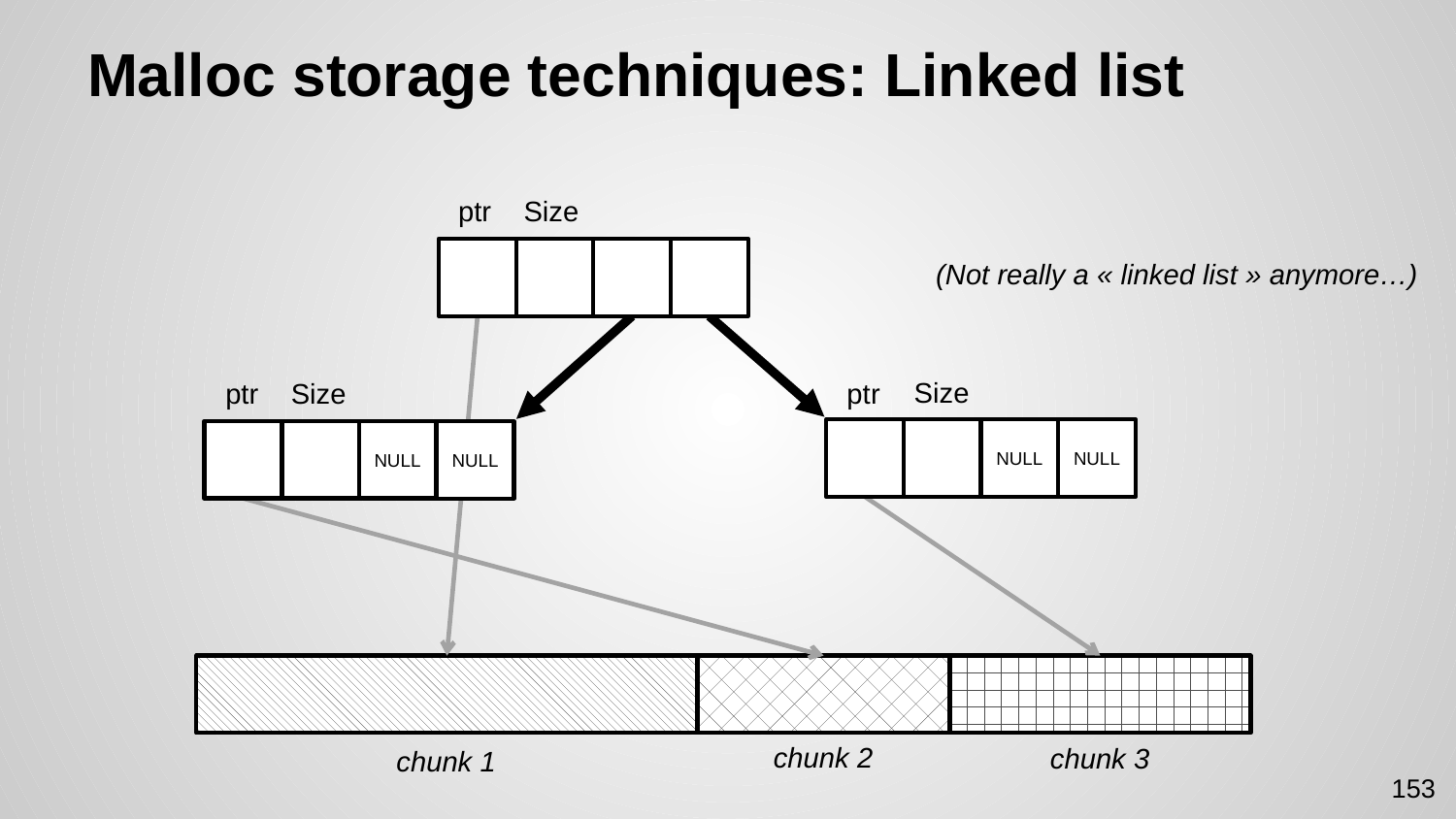

# Malloc storage techniques: Linked list
ptr
Size

(Not really a « linked list » anymore…)
Size
ptr
NULL
NULL

ptr
Size
NULL

NULL

chunk 1

chunk 2

chunk 3
153